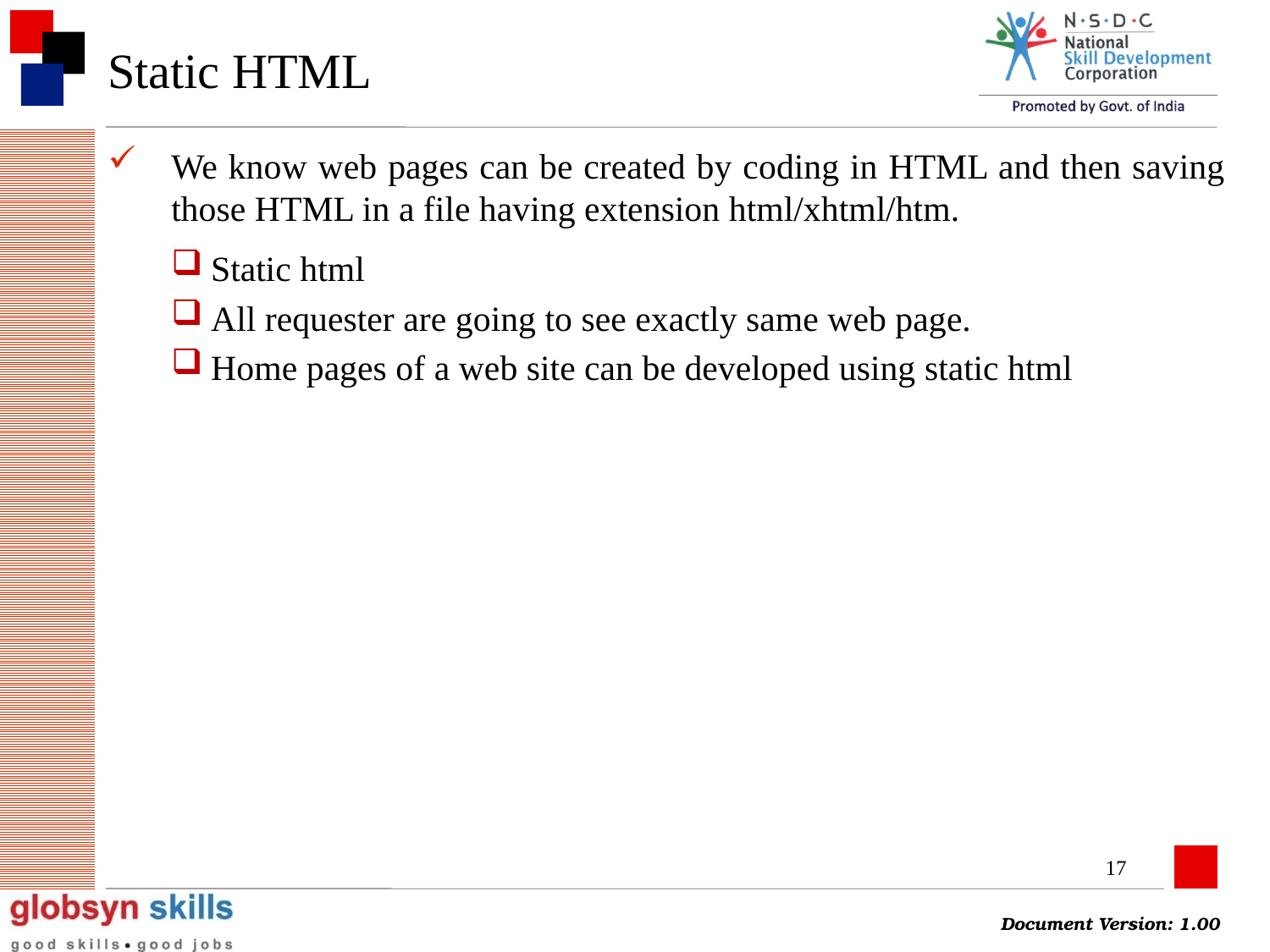

# Static HTML
We know web pages can be created by coding in HTML and then saving those HTML in a file having extension html/xhtml/htm.
Static html
All requester are going to see exactly same web page.
Home pages of a web site can be developed using static html